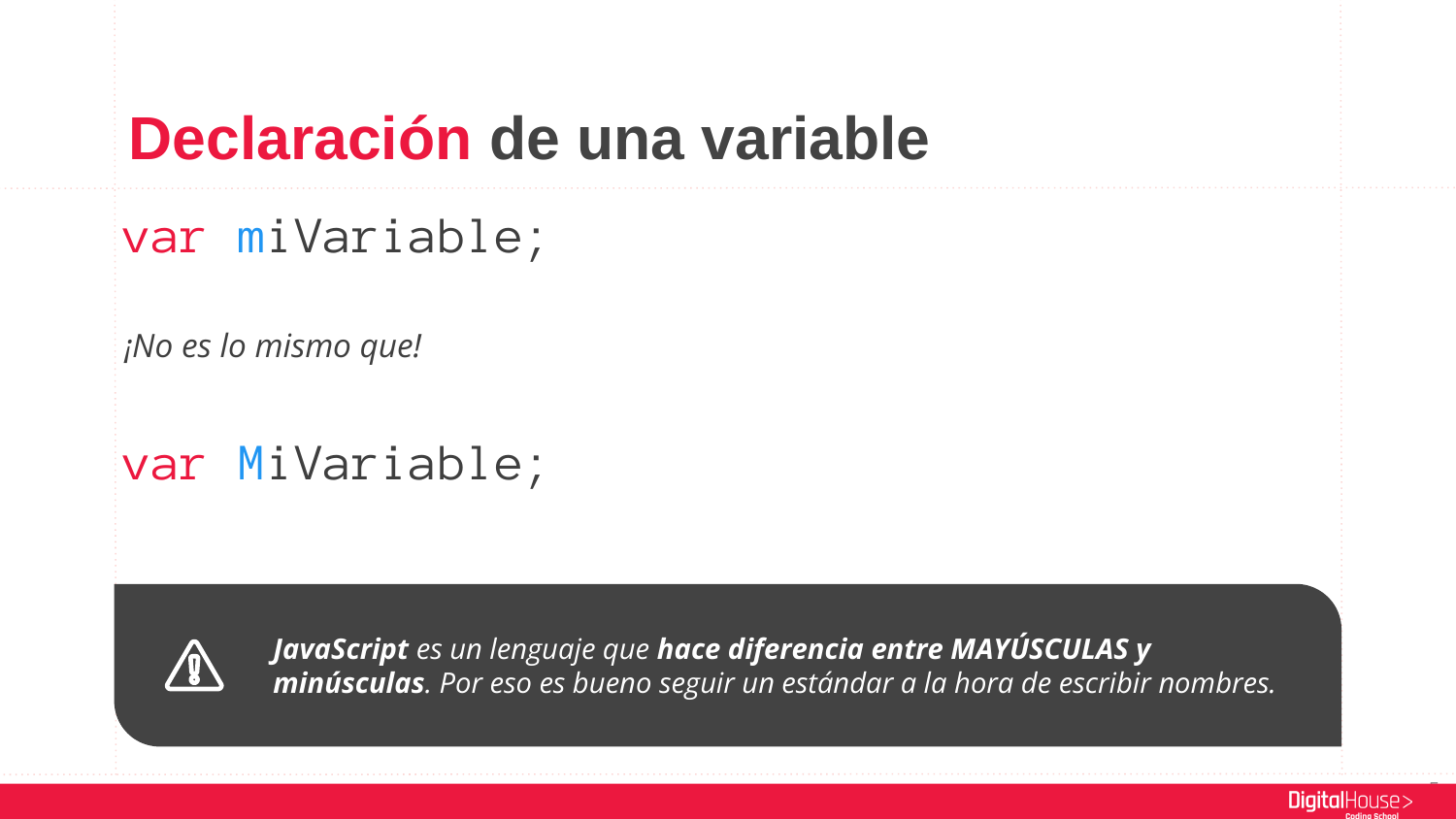

Declaración de una variable
var miVariable;

¡No es lo mismo que!

var MiVariable;
JavaScript es un lenguaje que hace diferencia entre MAYÚSCULAS y minúsculas. Por eso es bueno seguir un estándar a la hora de escribir nombres.